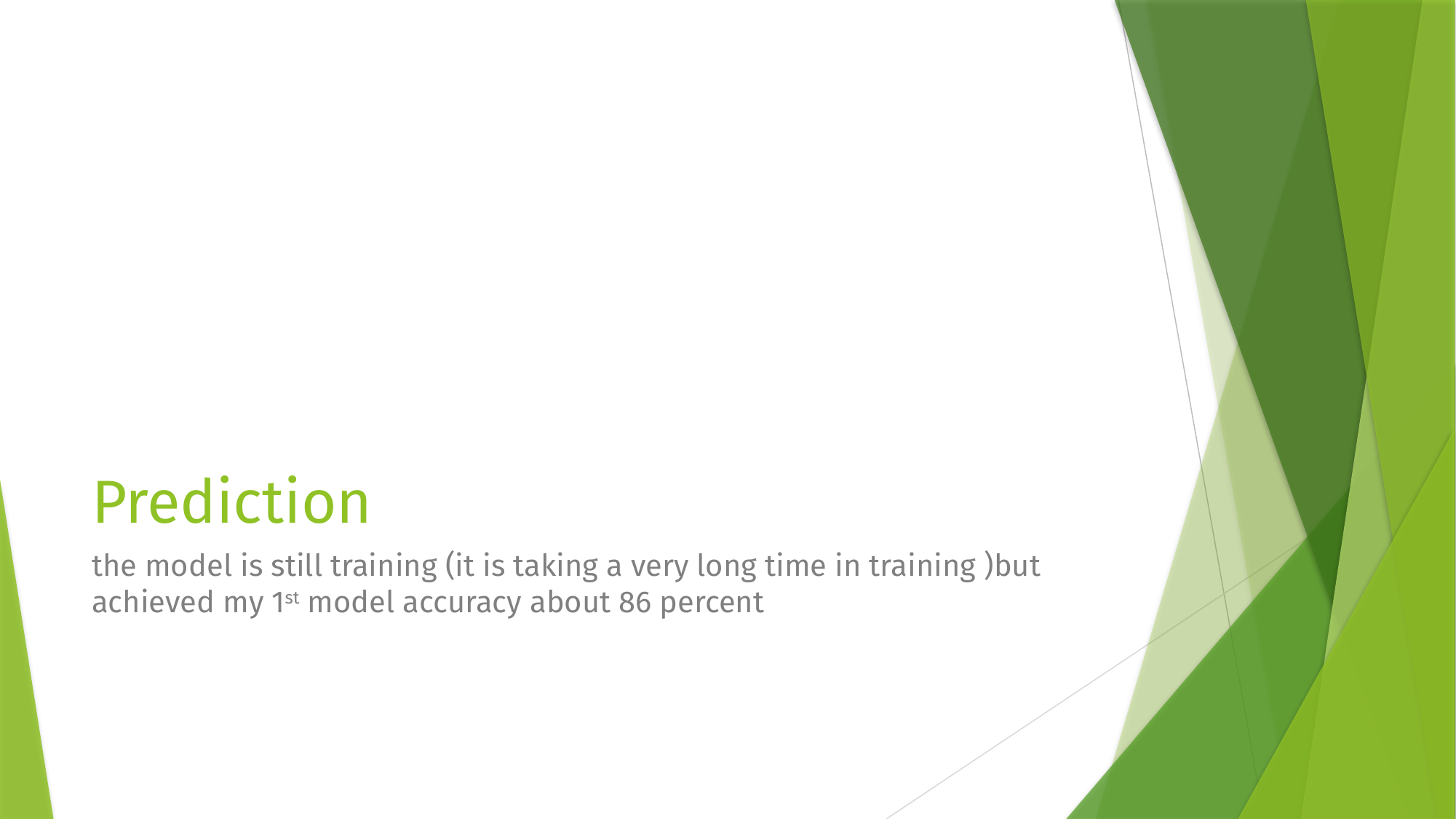

# Prediction
the model is still training (it is taking a very long time in training )but achieved my 1st model accuracy about 86 percent